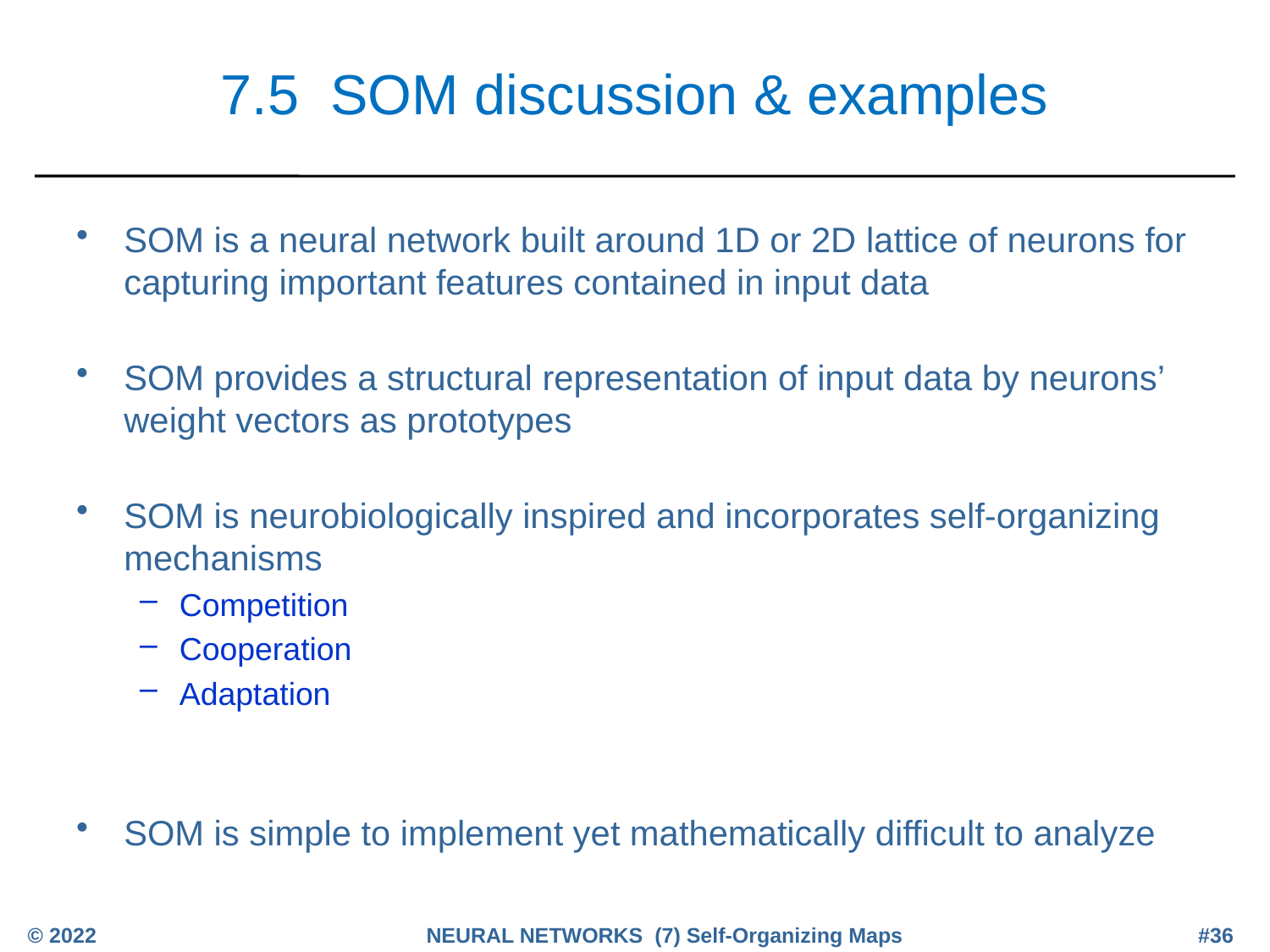

# 7.5  SOM discussion & examples

SOM is a neural network built around 1D or 2D lattice of neurons for capturing important features contained in input data

SOM provides a structural representation of input data by neurons’ weight vectors as prototypes

SOM is neurobiologically inspired and incorporates self-organizing mechanisms
Competition
Cooperation
Adaptation

SOM is simple to implement yet mathematically difficult to analyze
© 2022
NEURAL NETWORKS  (7) Self-Organizing Maps
#36